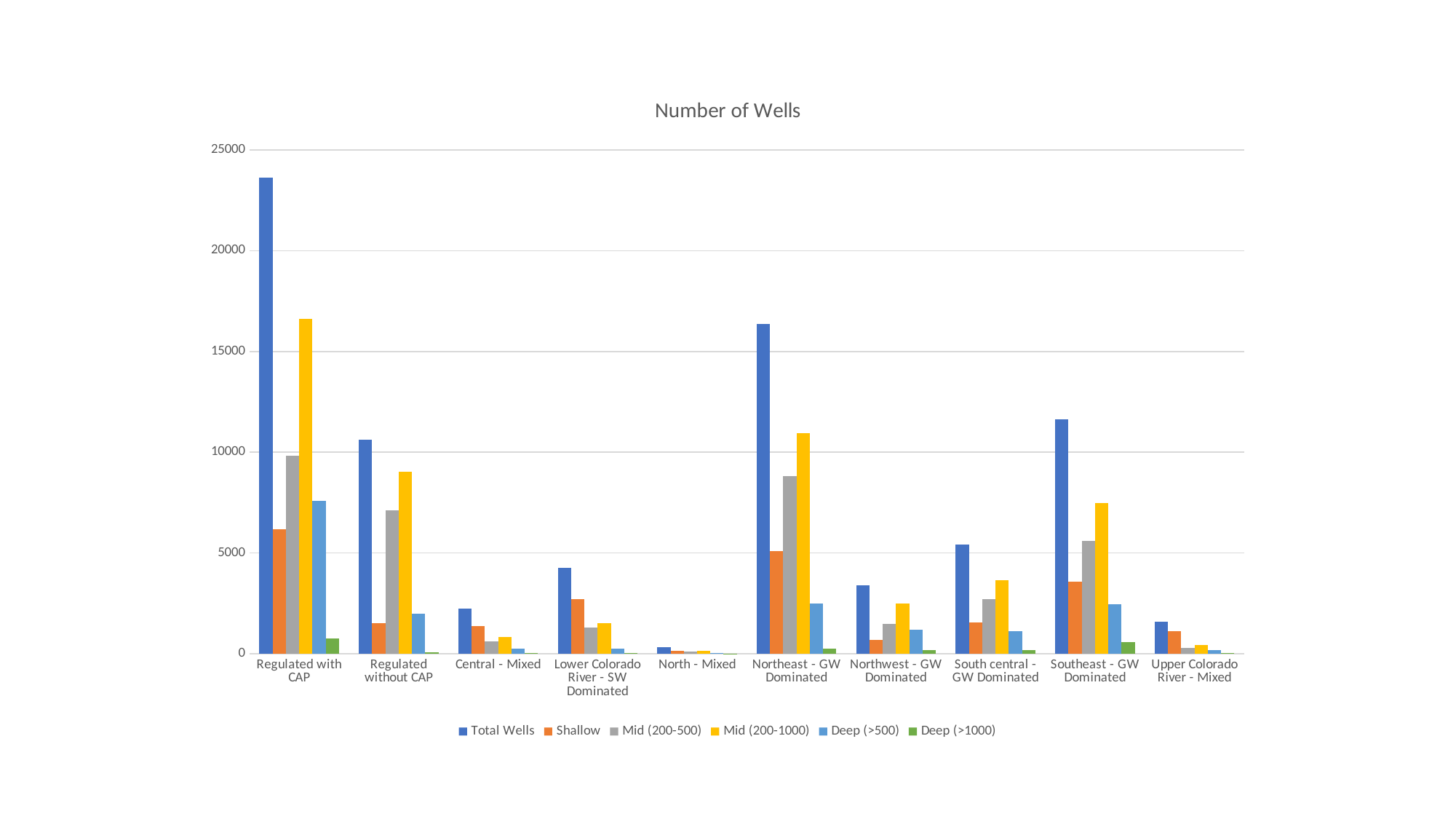

### Chart: Number of Wells

| Category | Total Wells | Shallow | Mid (200-500) | Mid (200-1000) | Deep (>500) | Deep (>1000) |
|---|---|---|---|---|---|---|
| Regulated with CAP | 23637.0 | 6174.0 | 9825.0 | 16623.0 | 7572.0 | 774.0 |
| Regulated without CAP | 10631.0 | 1509.0 | 7103.0 | 9018.0 | 1986.0 | 71.0 |
| Central - Mixed | 2255.0 | 1363.0 | 623.0 | 840.0 | 265.0 | 48.0 |
| Lower Colorado River - SW Dominated | 4266.0 | 2703.0 | 1293.0 | 1524.0 | 259.0 | 28.0 |
| North - Mixed | 331.0 | 164.0 | 111.0 | 149.0 | 54.0 | 16.0 |
| Northeast - GW Dominated | 16352.0 | 5096.0 | 8817.0 | 10949.0 | 2484.0 | 262.0 |
| Northwest - GW Dominated | 3386.0 | 676.0 | 1494.0 | 2509.0 | 1207.0 | 192.0 |
| South central - GW Dominated | 5410.0 | 1564.0 | 2719.0 | 3649.0 | 1113.0 | 183.0 |
| Southeast - GW Dominated | 11632.0 | 3571.0 | 5596.0 | 7467.0 | 2440.0 | 569.0 |
| Upper Colorado River - Mixed | 1577.0 | 1124.0 | 282.0 | 422.0 | 169.0 | 29.0 |